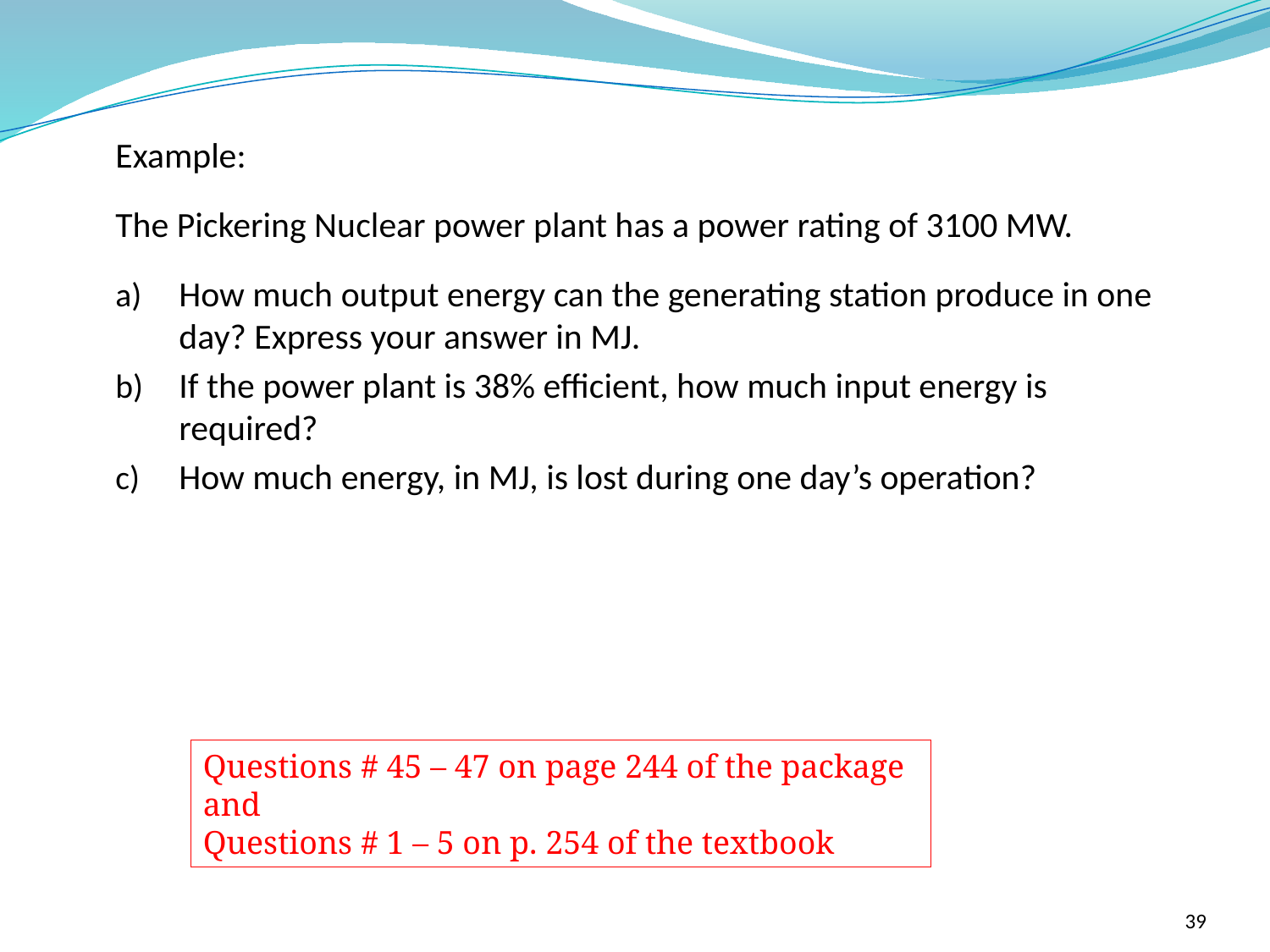

Example:

The Pickering Nuclear power plant has a power rating of 3100 MW.

How much output energy can the generating station produce in one day? Express your answer in MJ.
If the power plant is 38% efficient, how much input energy is required?
How much energy, in MJ, is lost during one day’s operation?
Questions # 45 – 47 on page 244 of the package and
Questions # 1 – 5 on p. 254 of the textbook
39